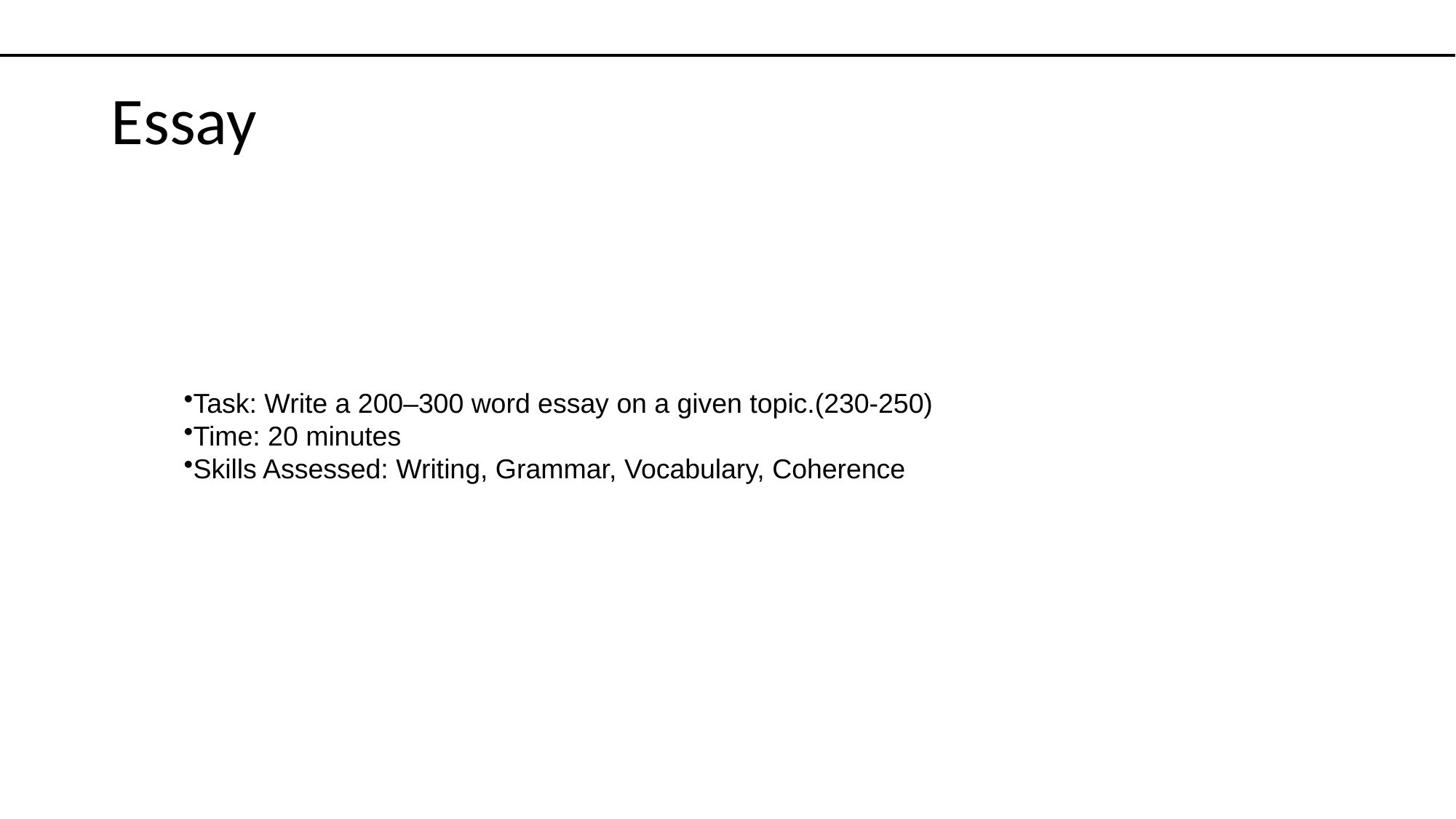

# Essay

Task: Write a 200–300 word essay on a given topic.(230-250)
Time: 20 minutes
Skills Assessed: Writing, Grammar, Vocabulary, Coherence